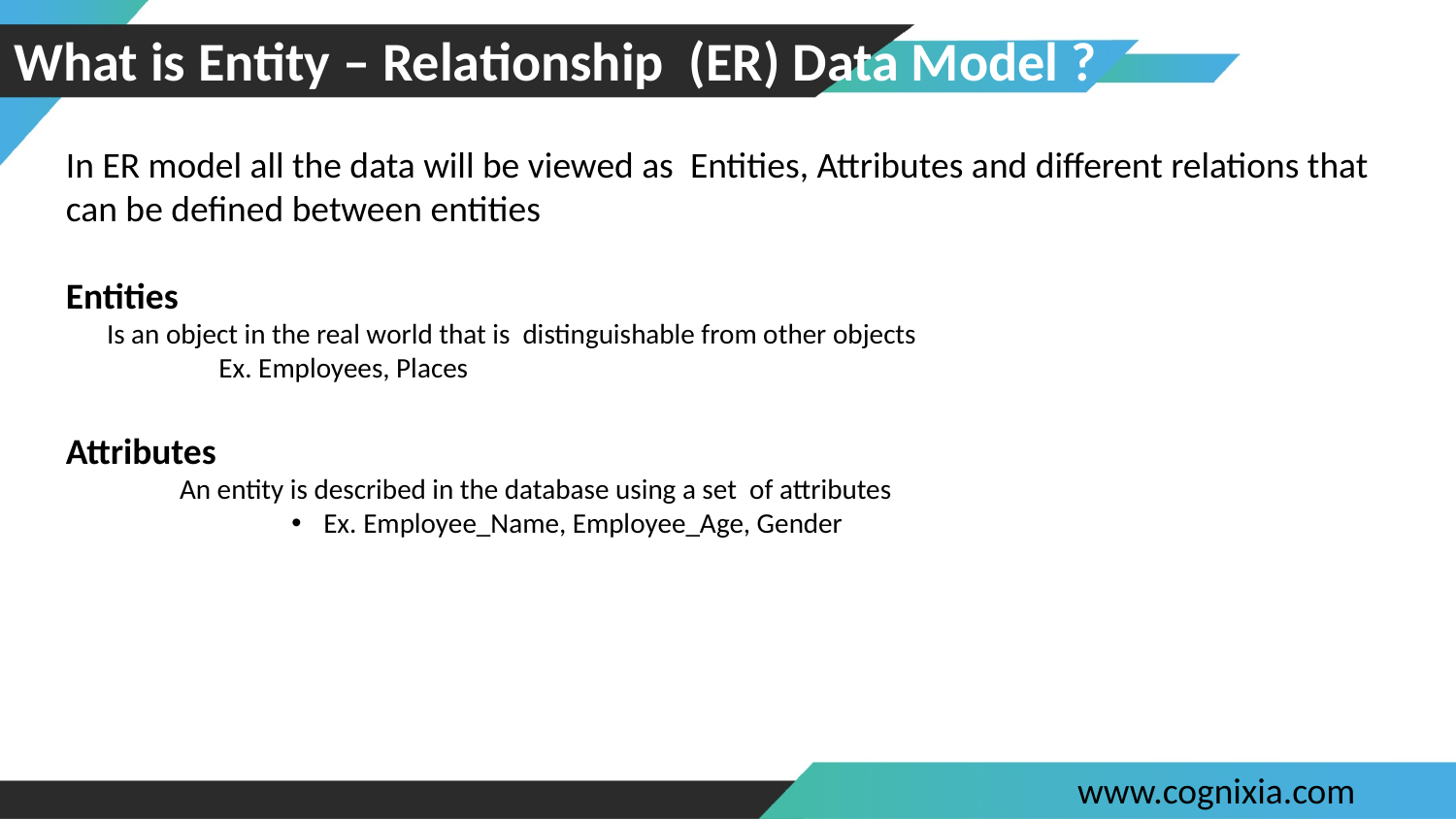

# What is Entity – Relationship  (ER) Data Model ?
In ER model all the data will be viewed as  Entities, Attributes and different relations that  can be defined between entities

Entities
Is an object in the real world that is  distinguishable from other objects
Ex. Employees, Places

Attributes
An entity is described in the database using a set  of attributes
Ex. Employee_Name, Employee_Age, Gender